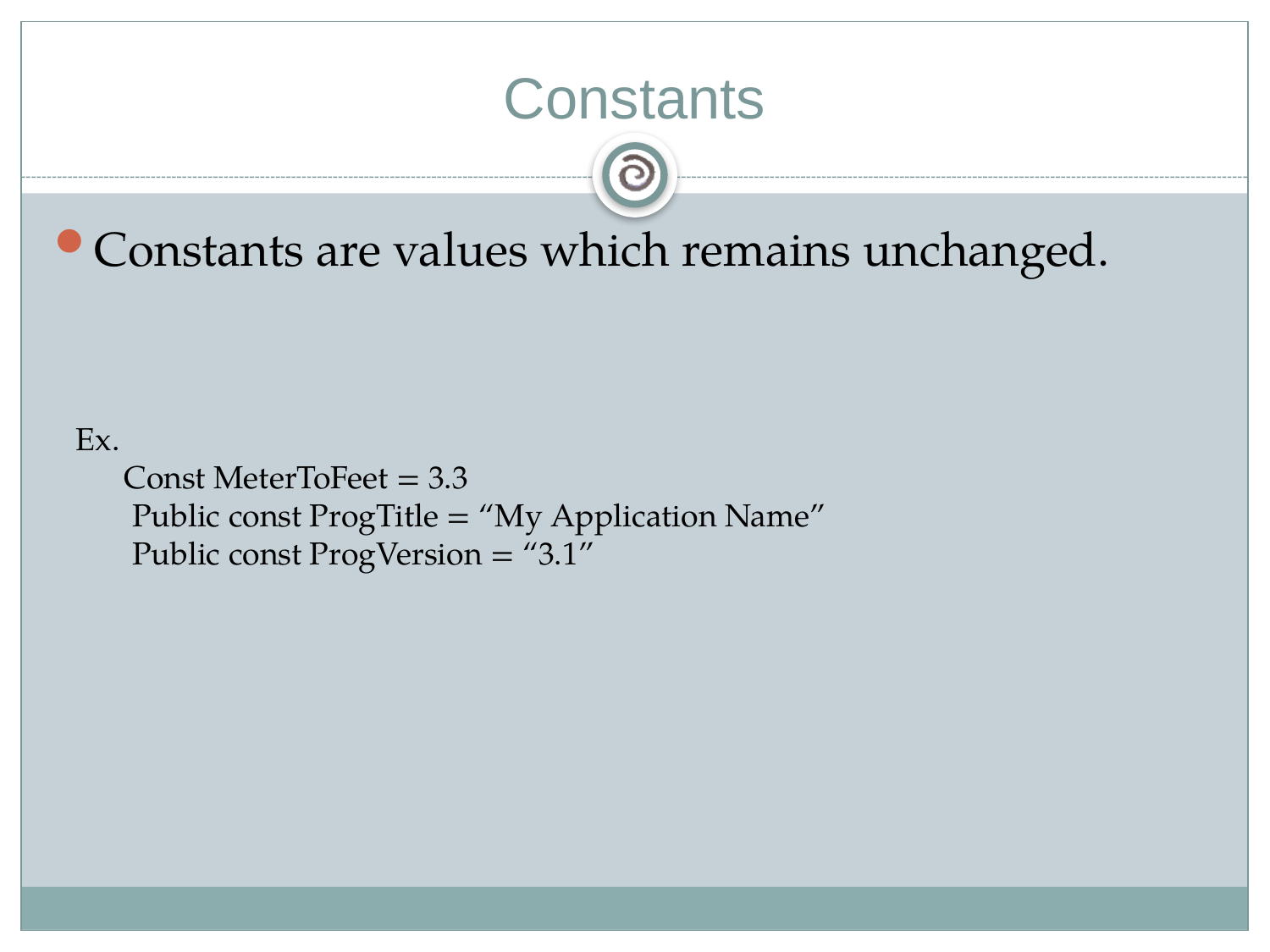

# Constants
Constants are values which remains unchanged.
Ex.
      Const MeterToFeet = 3.3
       Public const ProgTitle = “My Application Name”
       Public const ProgVersion = “3.1”